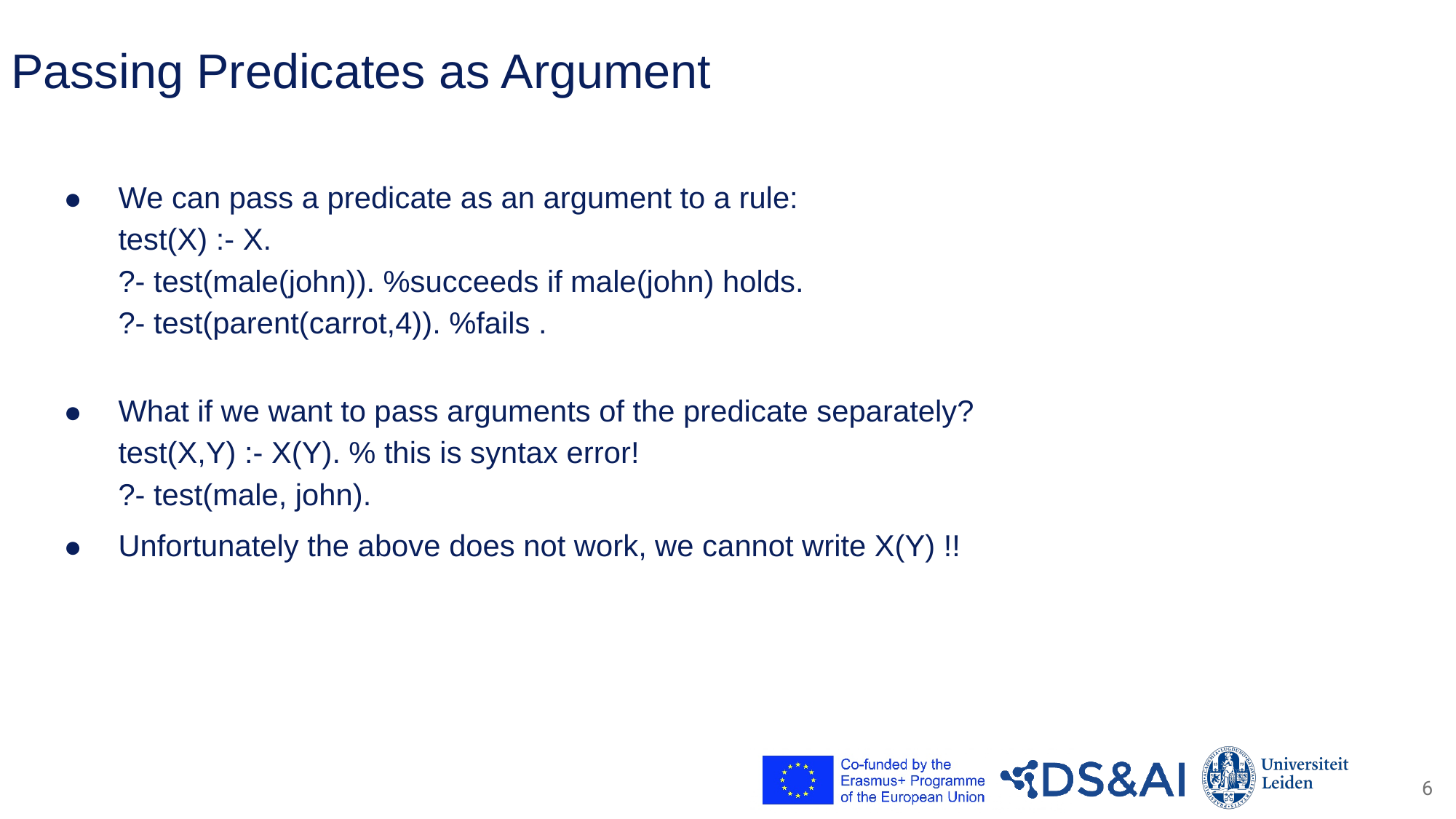

# Passing Predicates as Argument
We can pass a predicate as an argument to a rule:
test(X) :- X.
?- test(male(john)). %succeeds if male(john) holds.
?- test(parent(carrot,4)). %fails .
What if we want to pass arguments of the predicate separately?
test(X,Y) :- X(Y). % this is syntax error!
?- test(male, john).
Unfortunately the above does not work, we cannot write X(Y) !!
6